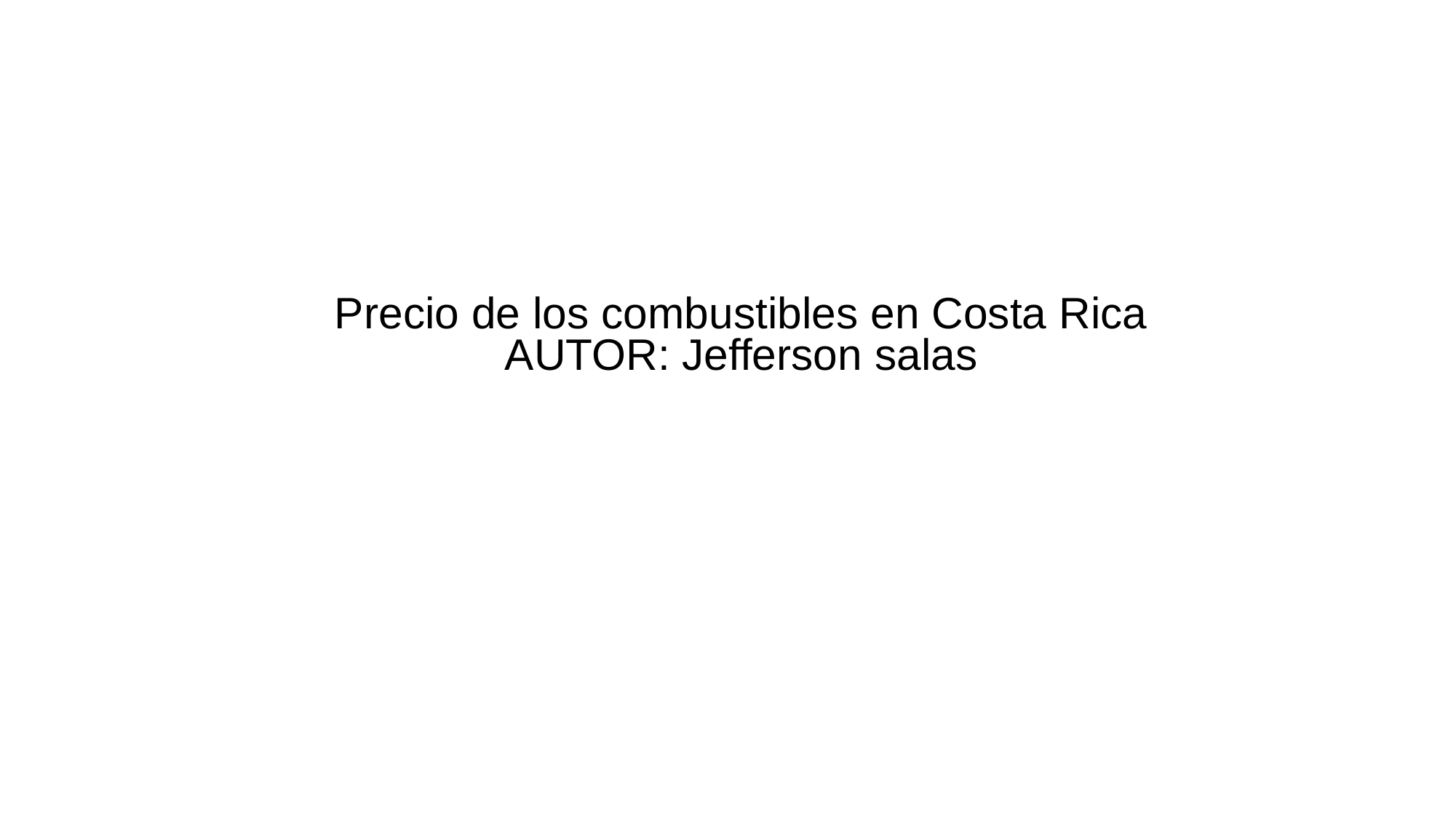

Precio de los combustibles en Costa Rica
AUTOR: Jefferson salas